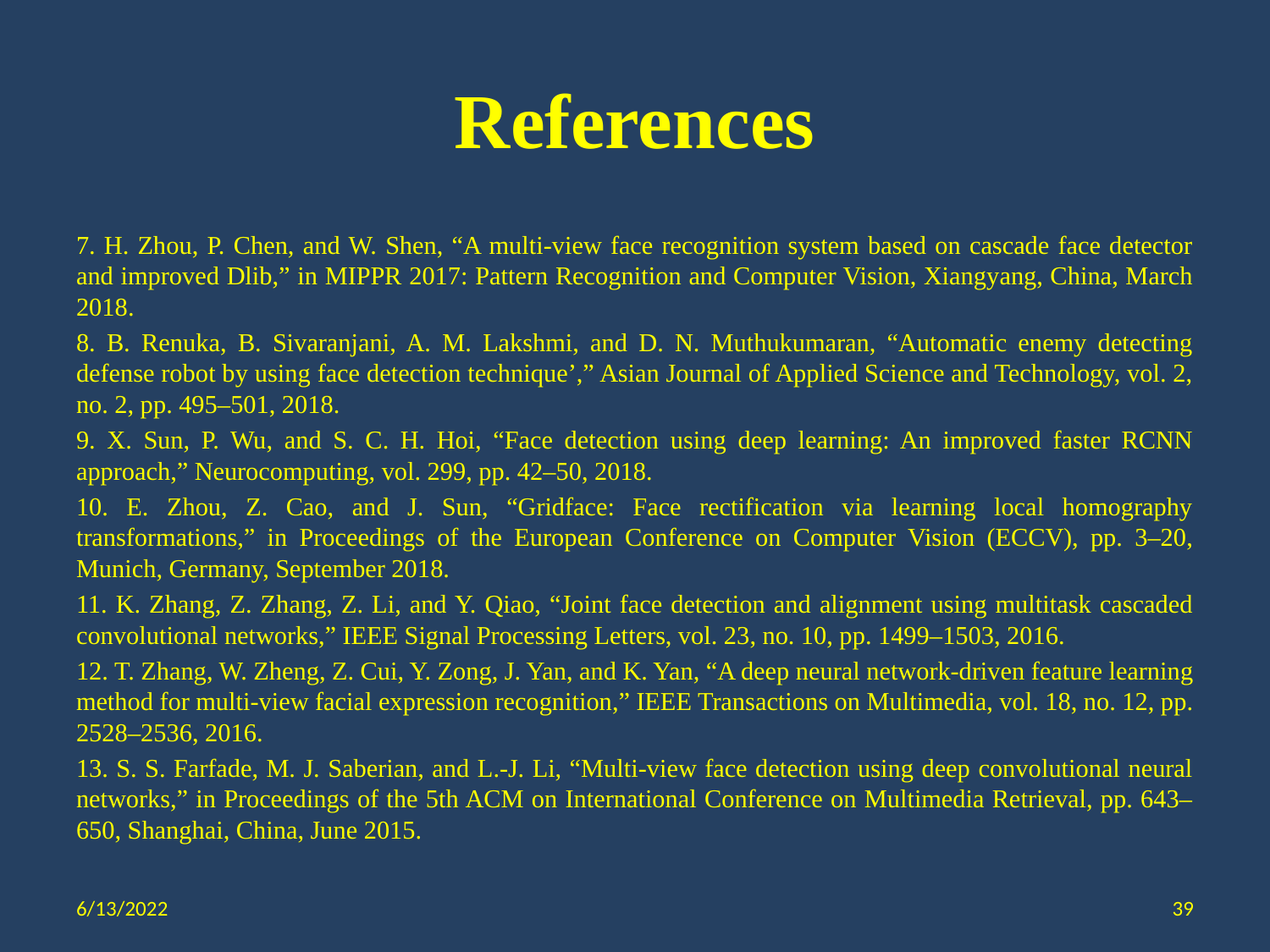

# References
7. H. Zhou, P. Chen, and W. Shen, “A multi-view face recognition system based on cascade face detector and improved Dlib,” in MIPPR 2017: Pattern Recognition and Computer Vision, Xiangyang, China, March 2018.
8. B. Renuka, B. Sivaranjani, A. M. Lakshmi, and D. N. Muthukumaran, “Automatic enemy detecting defense robot by using face detection technique’,” Asian Journal of Applied Science and Technology, vol. 2, no. 2, pp. 495–501, 2018.
9. X. Sun, P. Wu, and S. C. H. Hoi, “Face detection using deep learning: An improved faster RCNN approach,” Neurocomputing, vol. 299, pp. 42–50, 2018.
10. E. Zhou, Z. Cao, and J. Sun, “Gridface: Face rectification via learning local homography transformations,” in Proceedings of the European Conference on Computer Vision (ECCV), pp. 3–20, Munich, Germany, September 2018.
11. K. Zhang, Z. Zhang, Z. Li, and Y. Qiao, “Joint face detection and alignment using multitask cascaded convolutional networks,” IEEE Signal Processing Letters, vol. 23, no. 10, pp. 1499–1503, 2016.
12. T. Zhang, W. Zheng, Z. Cui, Y. Zong, J. Yan, and K. Yan, “A deep neural network-driven feature learning method for multi-view facial expression recognition,” IEEE Transactions on Multimedia, vol. 18, no. 12, pp. 2528–2536, 2016.
13. S. S. Farfade, M. J. Saberian, and L.-J. Li, “Multi-view face detection using deep convolutional neural networks,” in Proceedings of the 5th ACM on International Conference on Multimedia Retrieval, pp. 643–650, Shanghai, China, June 2015.

6/13/2022
39